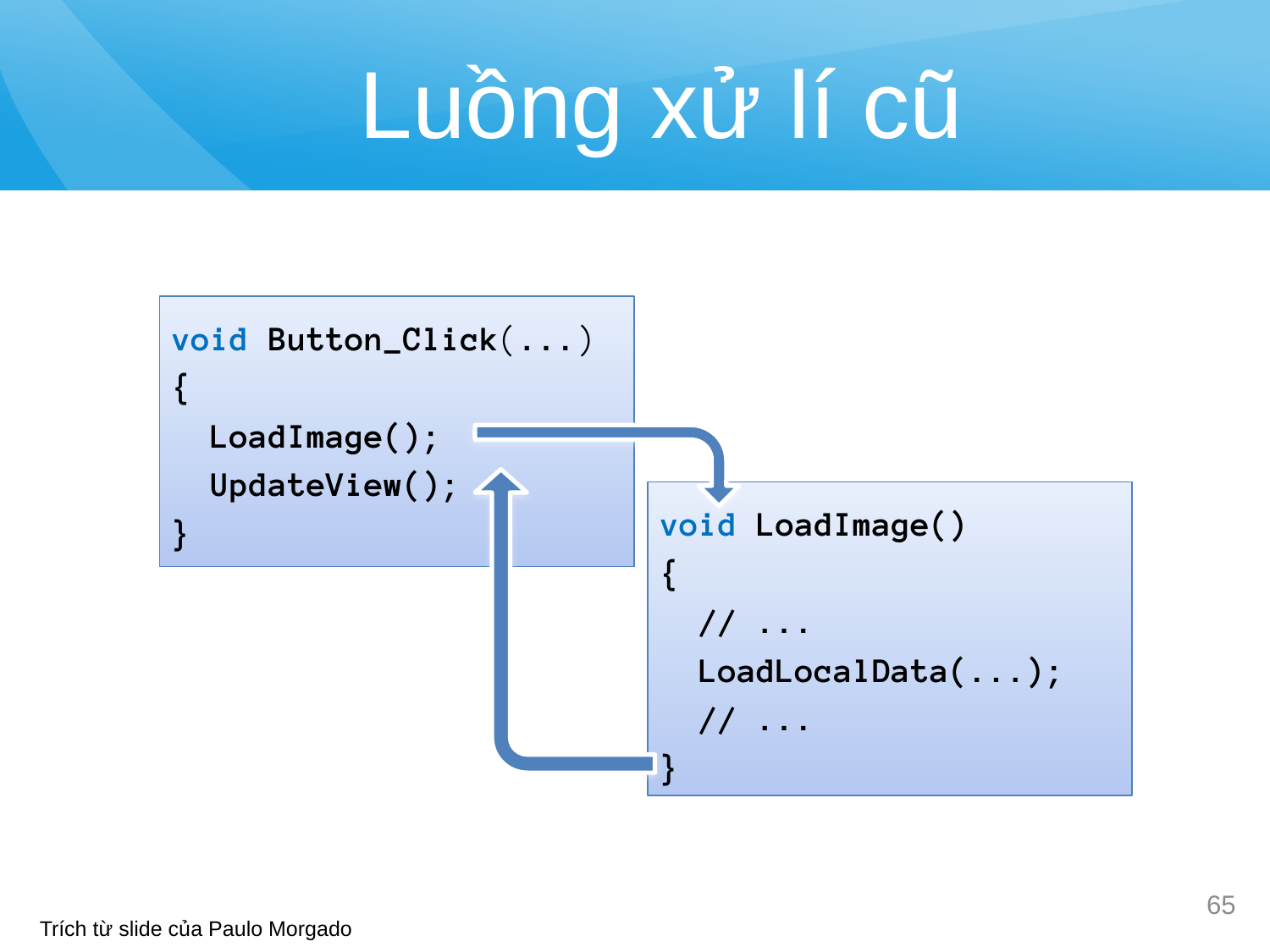

# Luồng xử lí cũ
void Button_Click(...)
{
  LoadImage();
  UpdateView();
}

void LoadImage()
{
  // ...
  LoadLocalData(...);
  // ...
}

65
Trích từ slide của Paulo Morgado